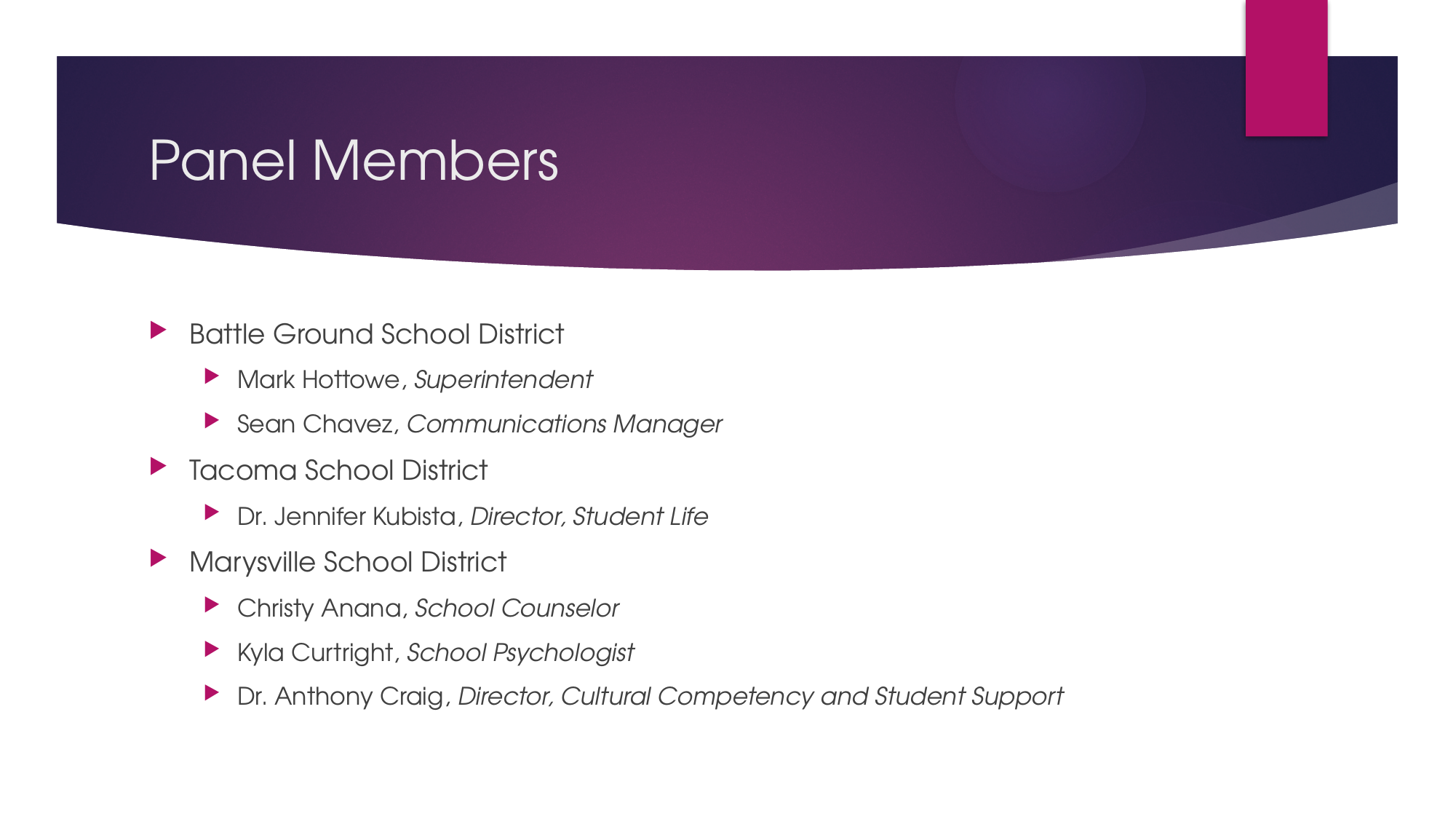

# Panel Members
Battle Ground School District
Mark Hottowe, Superintendent
Sean Chavez, Communications Manager
Tacoma School District
Dr. Jennifer Kubista, Director, Student Life
Marysville School District
Christy Anana, School Counselor
Kyla Curtright, School Psychologist
Dr. Anthony Craig, Director, Cultural Competency and Student Support